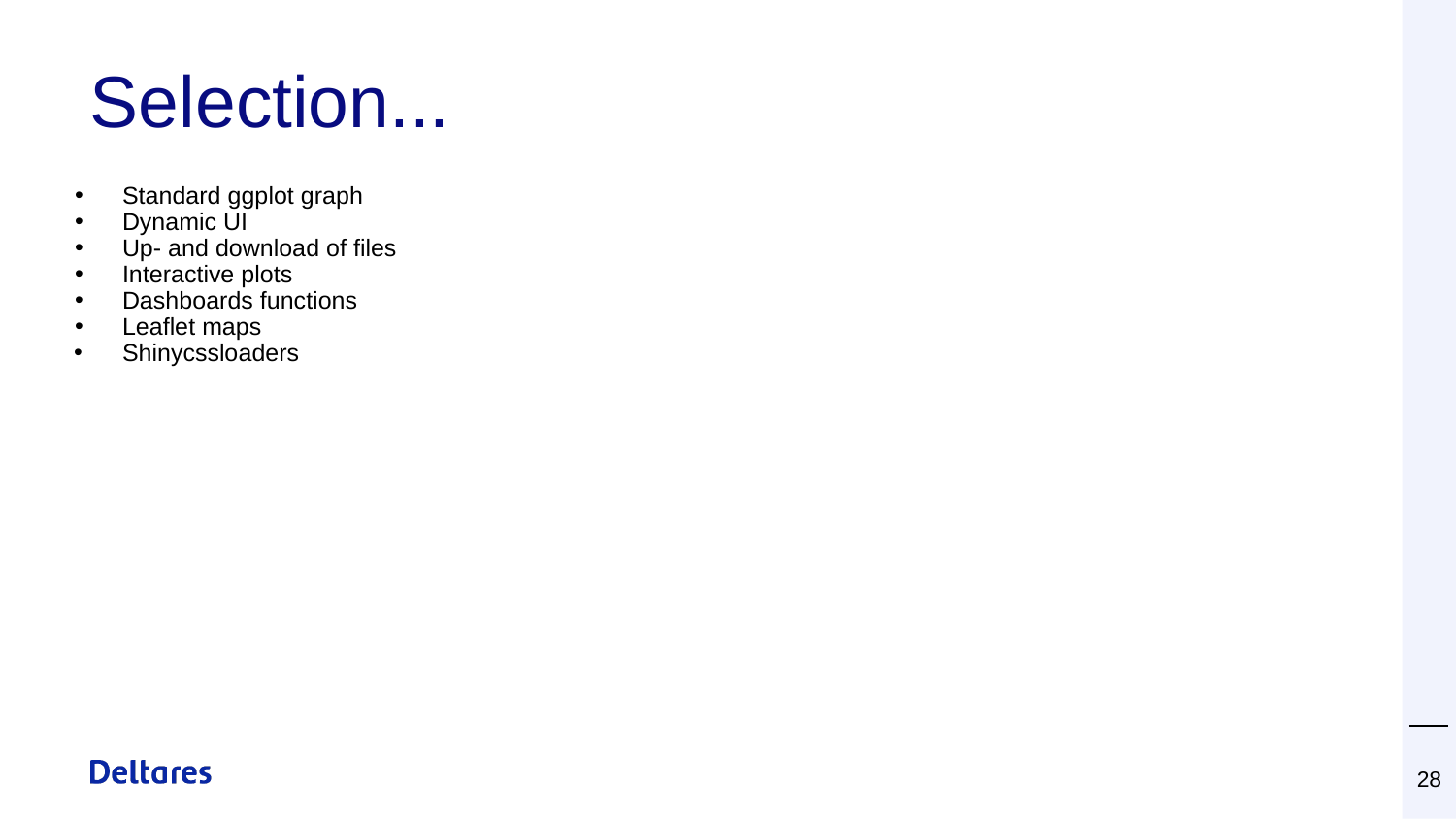

# Selection...
Standard ggplot graph
Dynamic UI
Up- and download of files
Interactive plots
Dashboards functions
Leaflet maps
Shinycssloaders

28